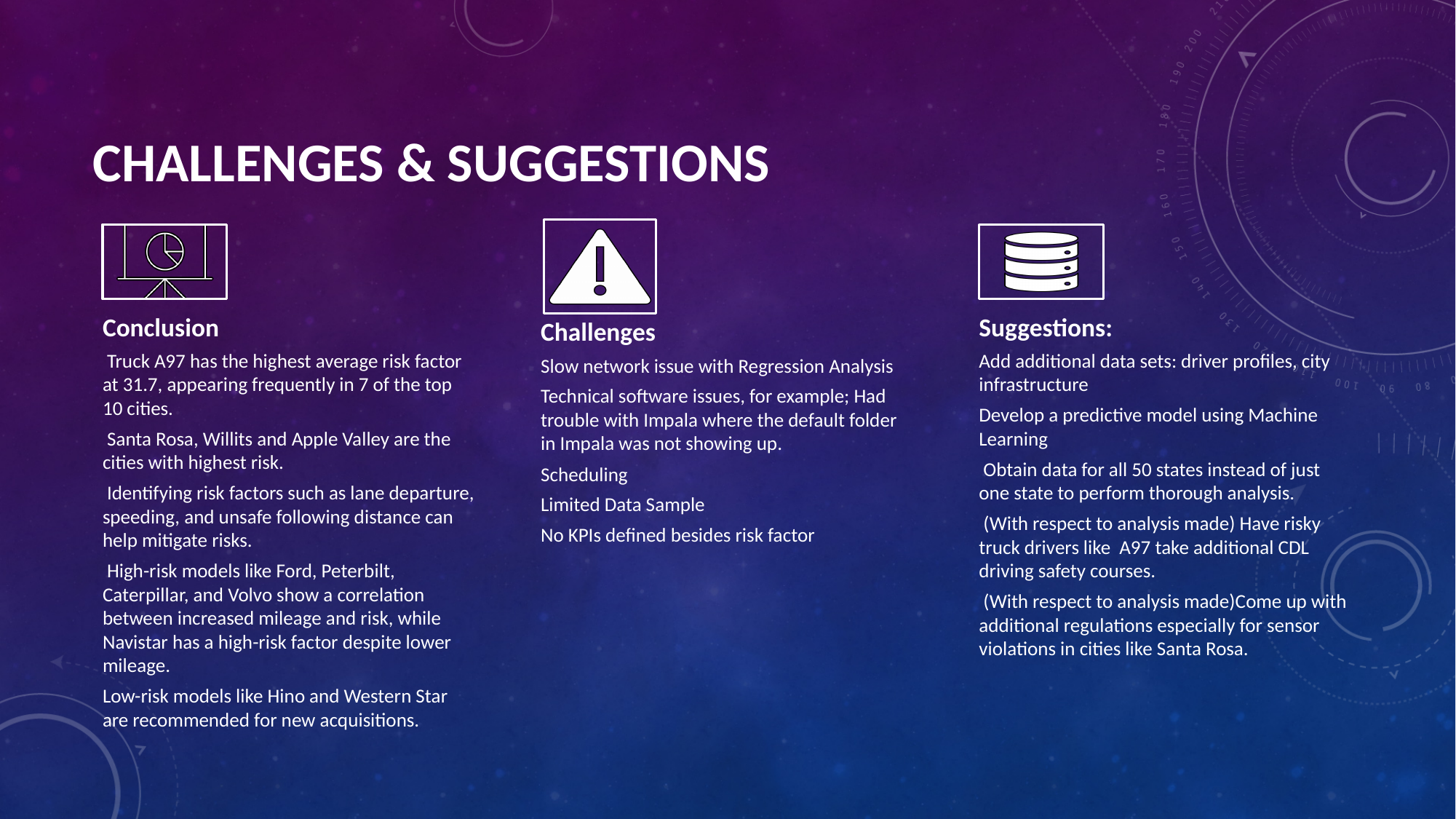

# Challenges & Suggestions

Conclusion
Suggestions:
Challenges
 Truck A97 has the highest average risk factor at 31.7, appearing frequently in 7 of the top 10 cities.
 Santa Rosa, Willits and Apple Valley are the cities with highest risk.
 Identifying risk factors such as lane departure, speeding, and unsafe following distance can help mitigate risks.
 High-risk models like Ford, Peterbilt, Caterpillar, and Volvo show a correlation between increased mileage and risk, while Navistar has a high-risk factor despite lower mileage.
Low-risk models like Hino and Western Star are recommended for new acquisitions.
Add additional data sets: driver profiles, city infrastructure
Develop a predictive model using Machine Learning
 Obtain data for all 50 states instead of just one state to perform thorough analysis.
 (With respect to analysis made) Have risky truck drivers like  A97 take additional CDL driving safety courses.
 (With respect to analysis made)Come up with additional regulations especially for sensor violations in cities like Santa Rosa.
Slow network issue with Regression Analysis
Technical software issues, for example; Had trouble with Impala where the default folder in Impala was not showing up.
Scheduling
Limited Data Sample
No KPIs defined besides risk factor